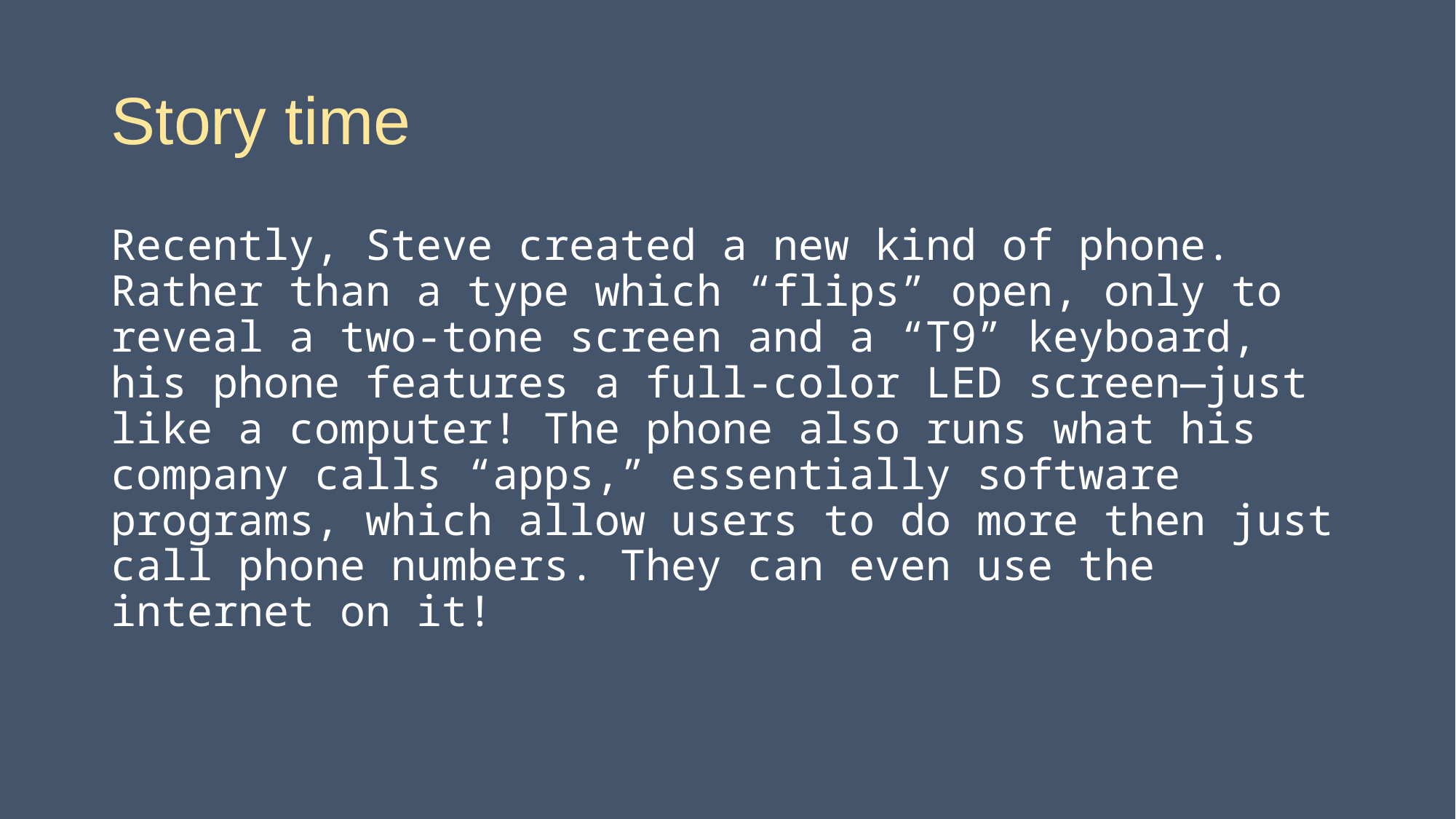

# Story time
Recently, Steve created a new kind of phone. Rather than a type which “flips” open, only to reveal a two-tone screen and a “T9” keyboard, his phone features a full-color LED screen—just like a computer! The phone also runs what his company calls “apps,” essentially software programs, which allow users to do more then just call phone numbers. They can even use the internet on it!